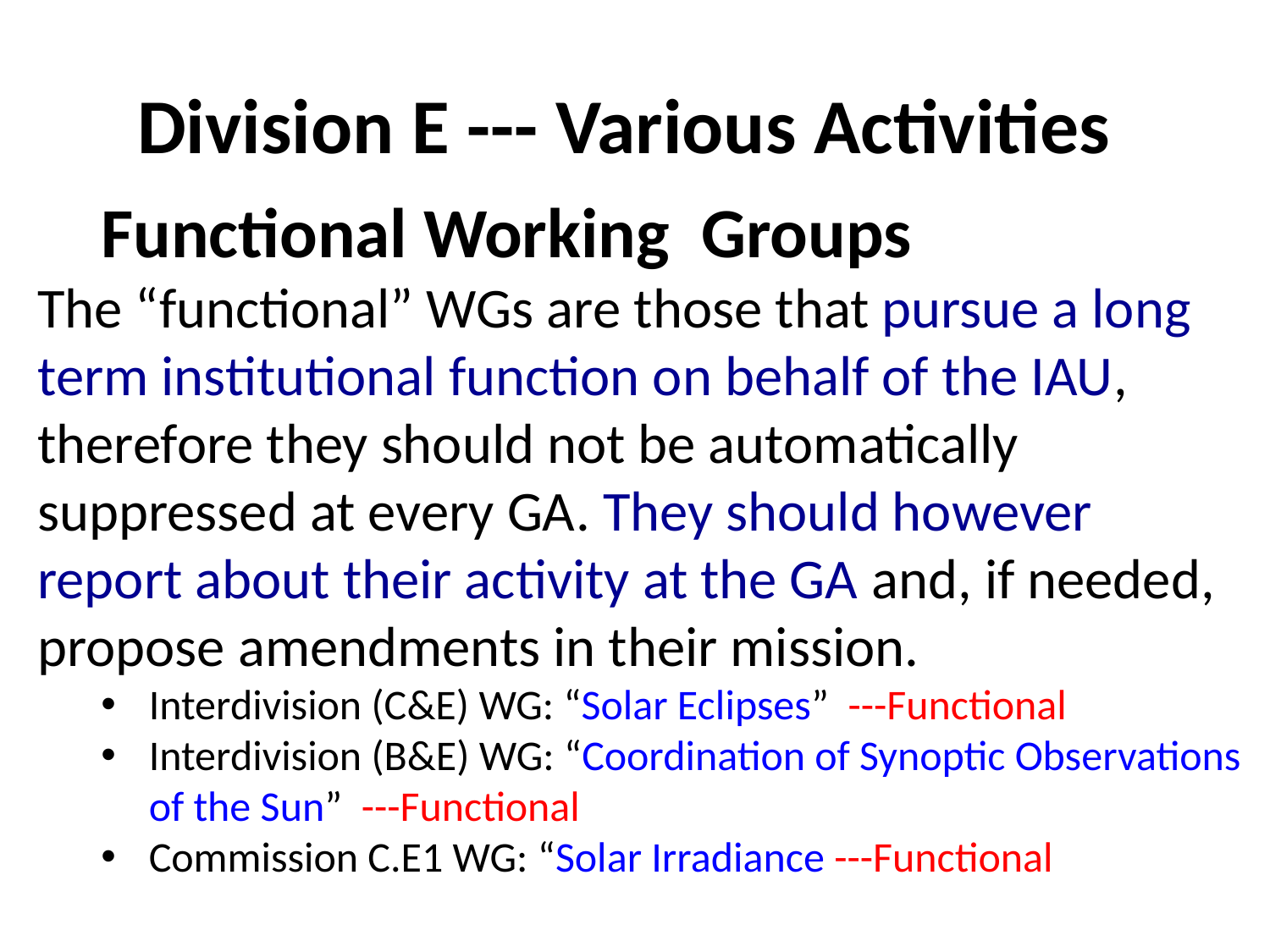

# Division E --- Various Activities
Functional Working  Groups
The “functional” WGs are those that pursue a long term institutional function on behalf of the IAU, therefore they should not be automatically suppressed at every GA. They should however report about their activity at the GA and, if needed, propose amendments in their mission.
Interdivision (C&E) WG: “Solar Eclipses”  ---Functional
Interdivision (B&E) WG: “Coordination of Synoptic Observations of the Sun”  ---Functional
Commission C.E1 WG: “Solar Irradiance ---Functional